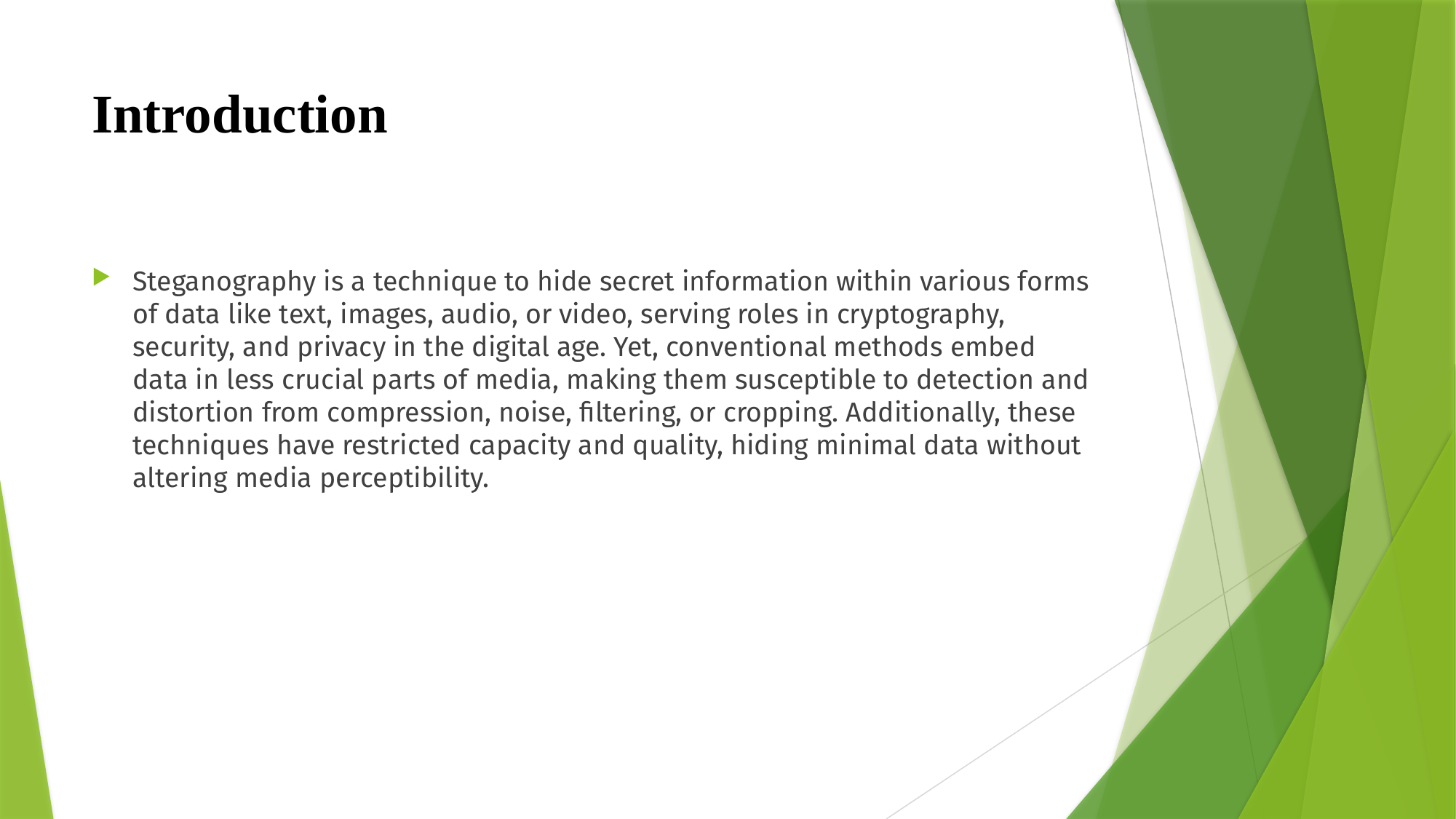

# Introduction
Steganography is a technique to hide secret information within various forms of data like text, images, audio, or video, serving roles in cryptography, security, and privacy in the digital age. Yet, conventional methods embed data in less crucial parts of media, making them susceptible to detection and distortion from compression, noise, filtering, or cropping. Additionally, these techniques have restricted capacity and quality, hiding minimal data without altering media perceptibility.